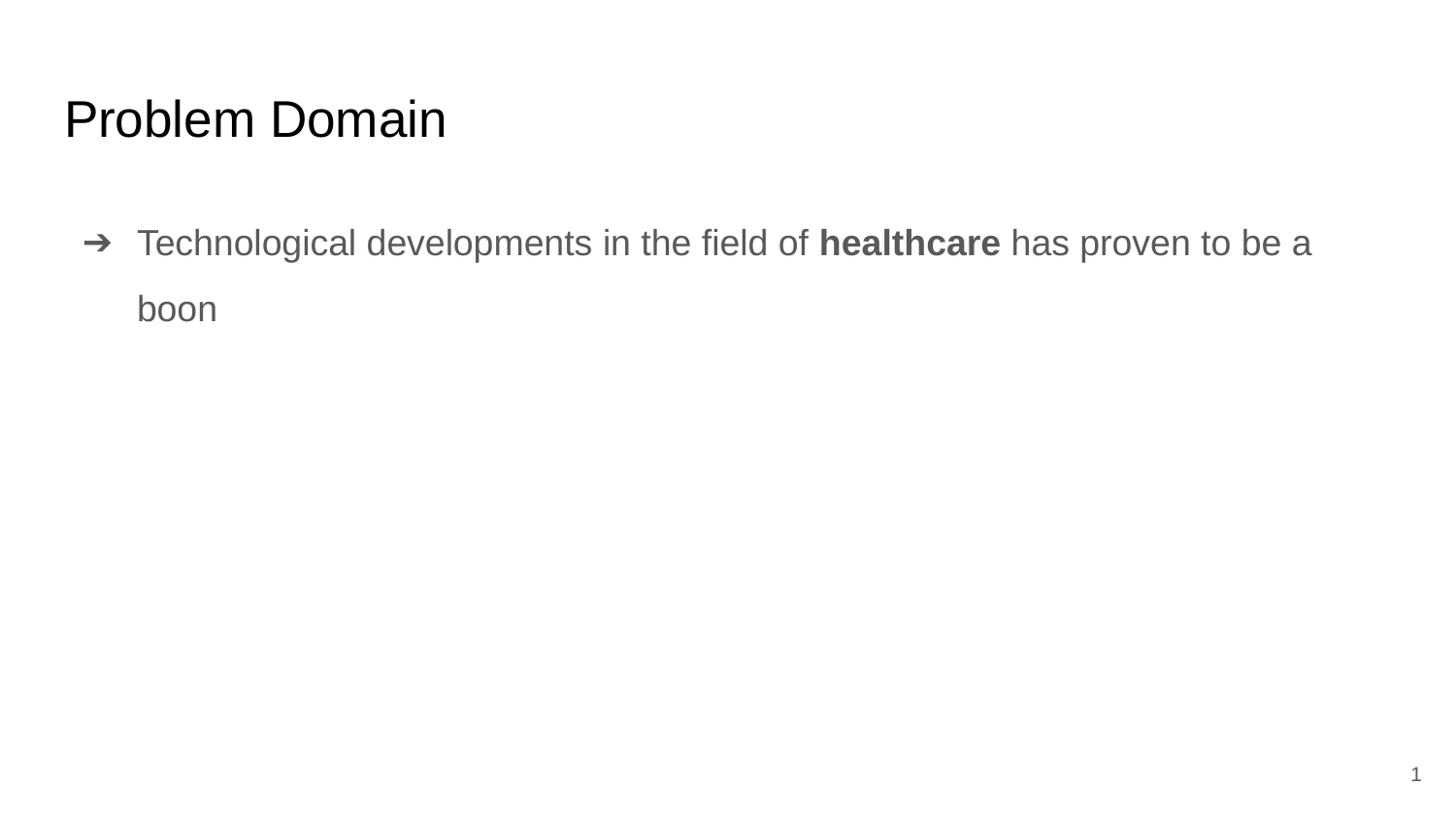

# Problem Domain
Technological developments in the field of healthcare has proven to be a boon
1